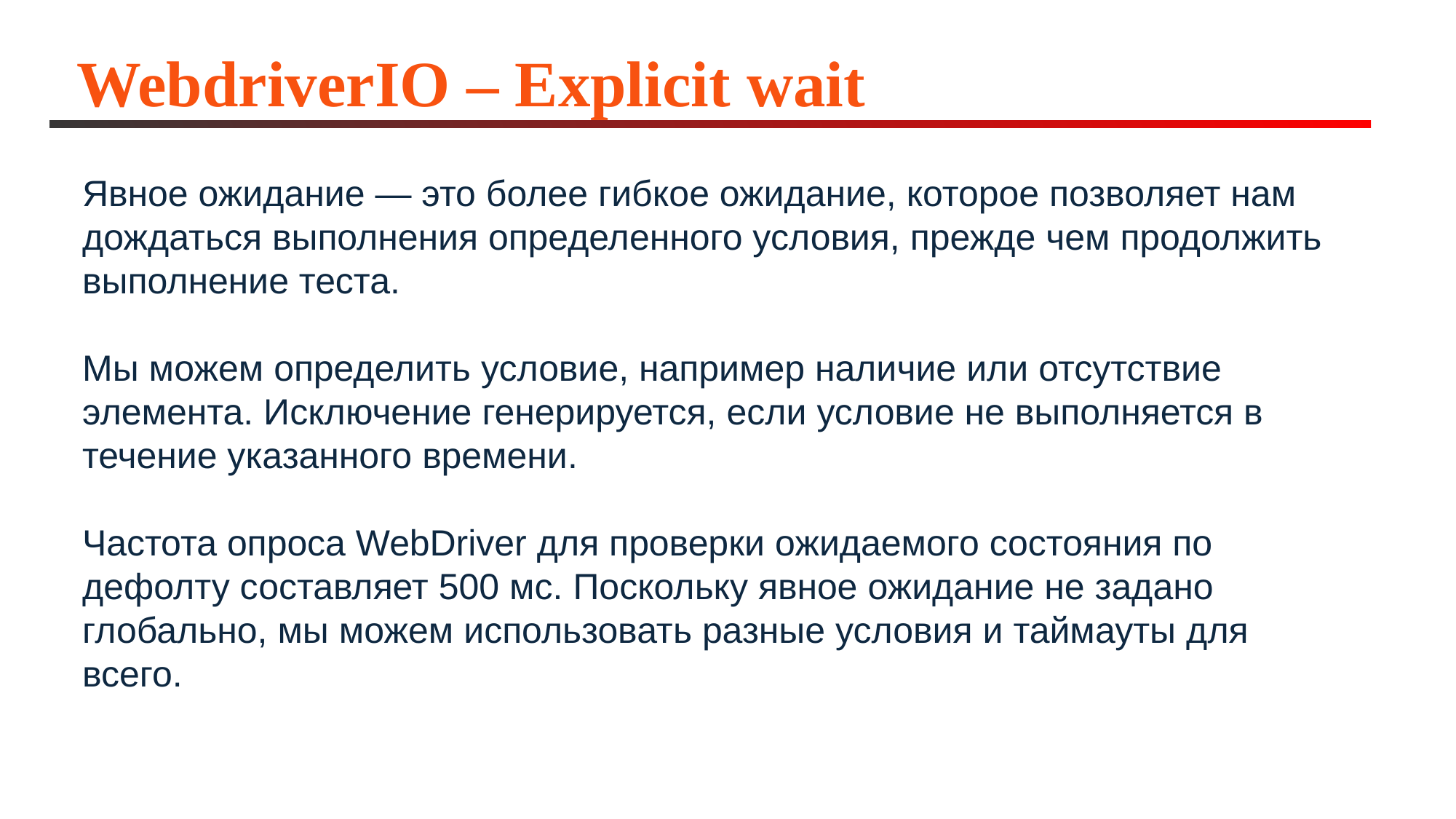

# WebdriverIO – Explicit wait

Явное ожидание — это более гибкое ожидание, которое позволяет нам дождаться выполнения определенного условия, прежде чем продолжить выполнение теста.

Мы можем определить условие, например наличие или отсутствие элемента. Исключение генерируется, если условие не выполняется в течение указанного времени.

Частота опроса WebDriver для проверки ожидаемого состояния по дефолту составляет 500 мс. Поскольку явное ожидание не задано глобально, мы можем использовать разные условия и таймауты для всего.